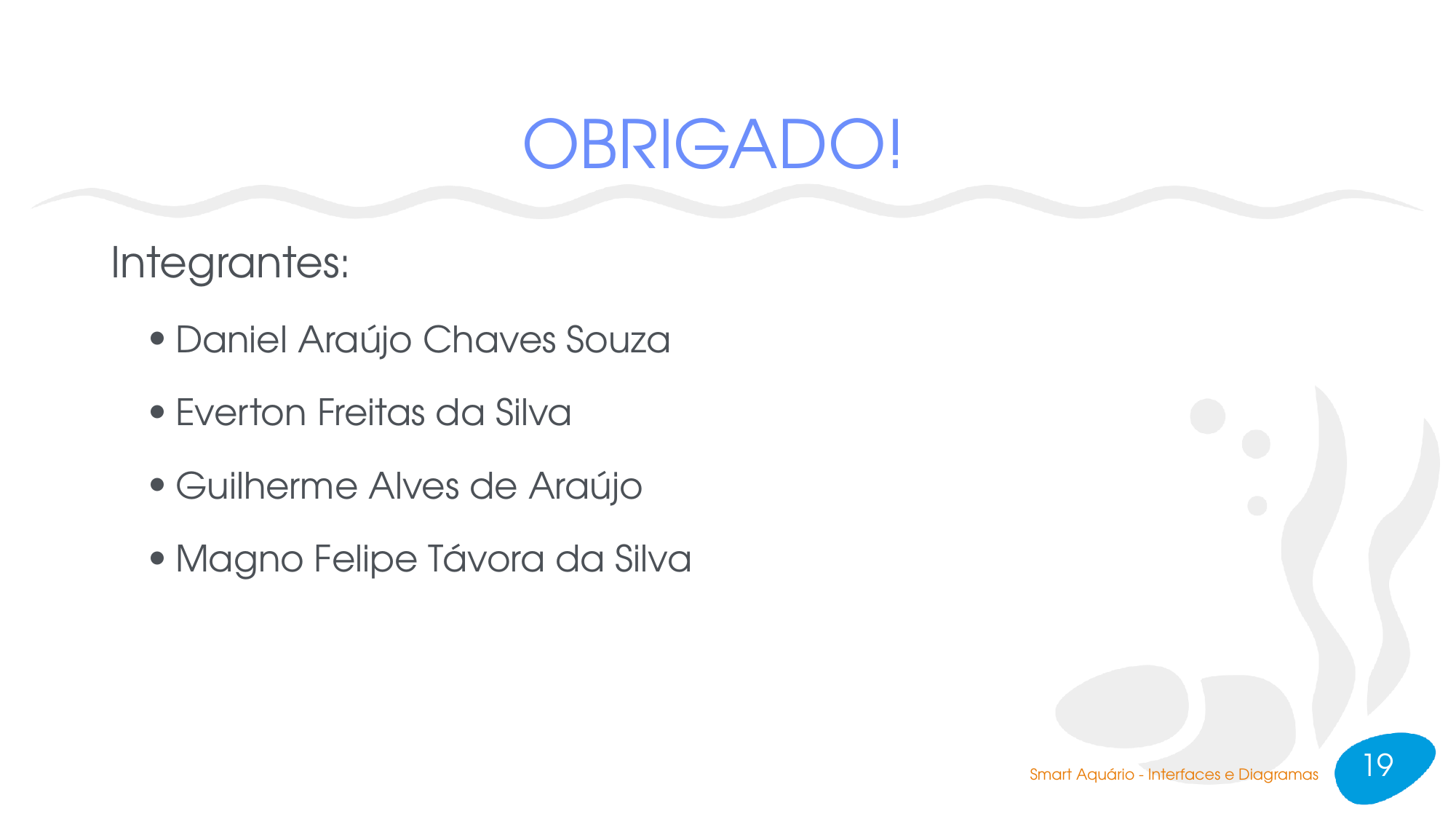

# OBRIGADO!
Integrantes:
Daniel Araújo Chaves Souza
Everton Freitas da Silva
Guilherme Alves de Araújo
Magno Felipe Távora da Silva
19
Smart Aquário - Interfaces e Diagramas